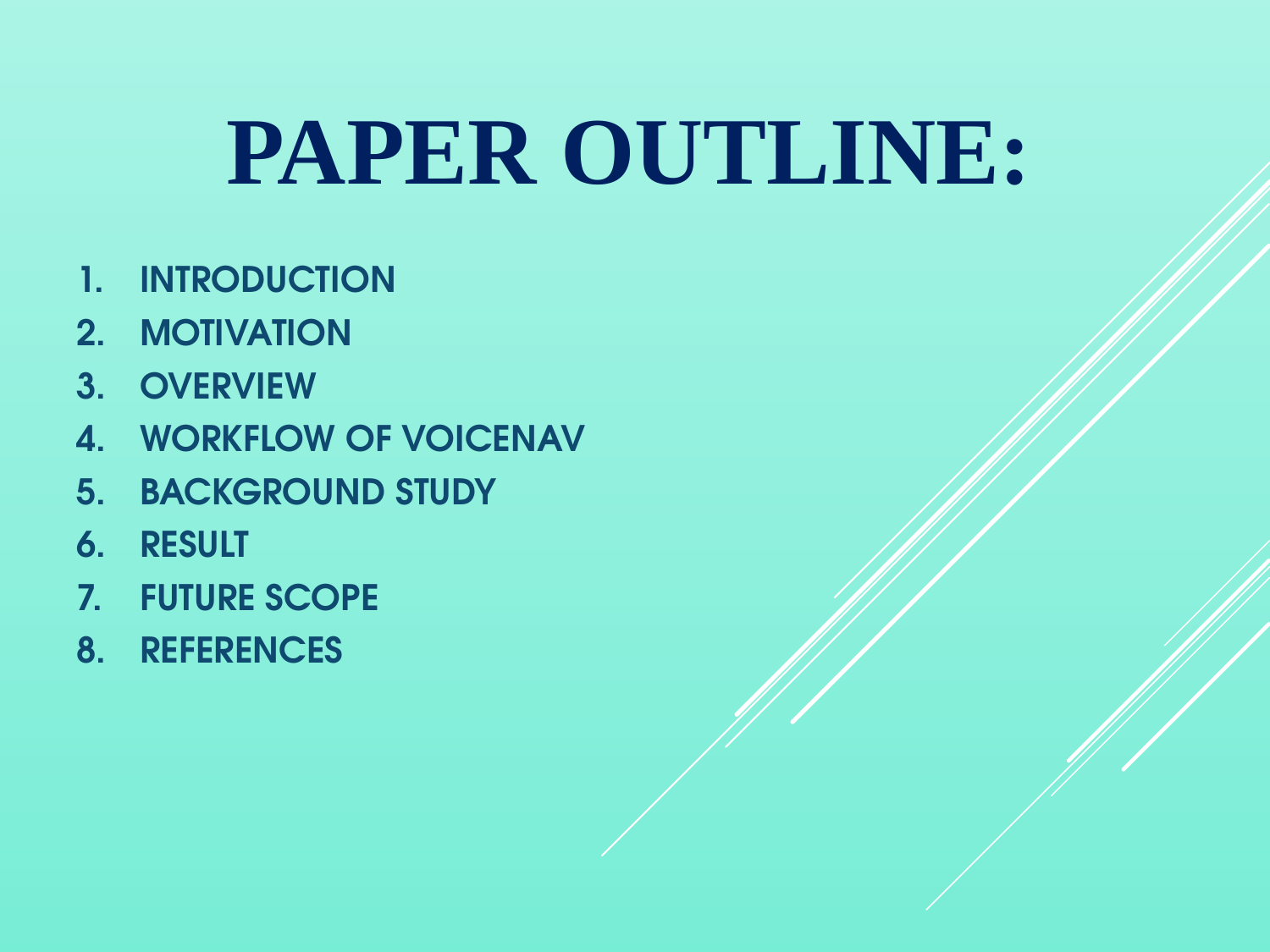

Paper outline:
INTRODUCTION
MOTIVATION
OVERVIEW
WORKFLOW OF VOICENAV
BACKGROUND STUDY
RESULT
FUTURE SCOPE
REFERENCES